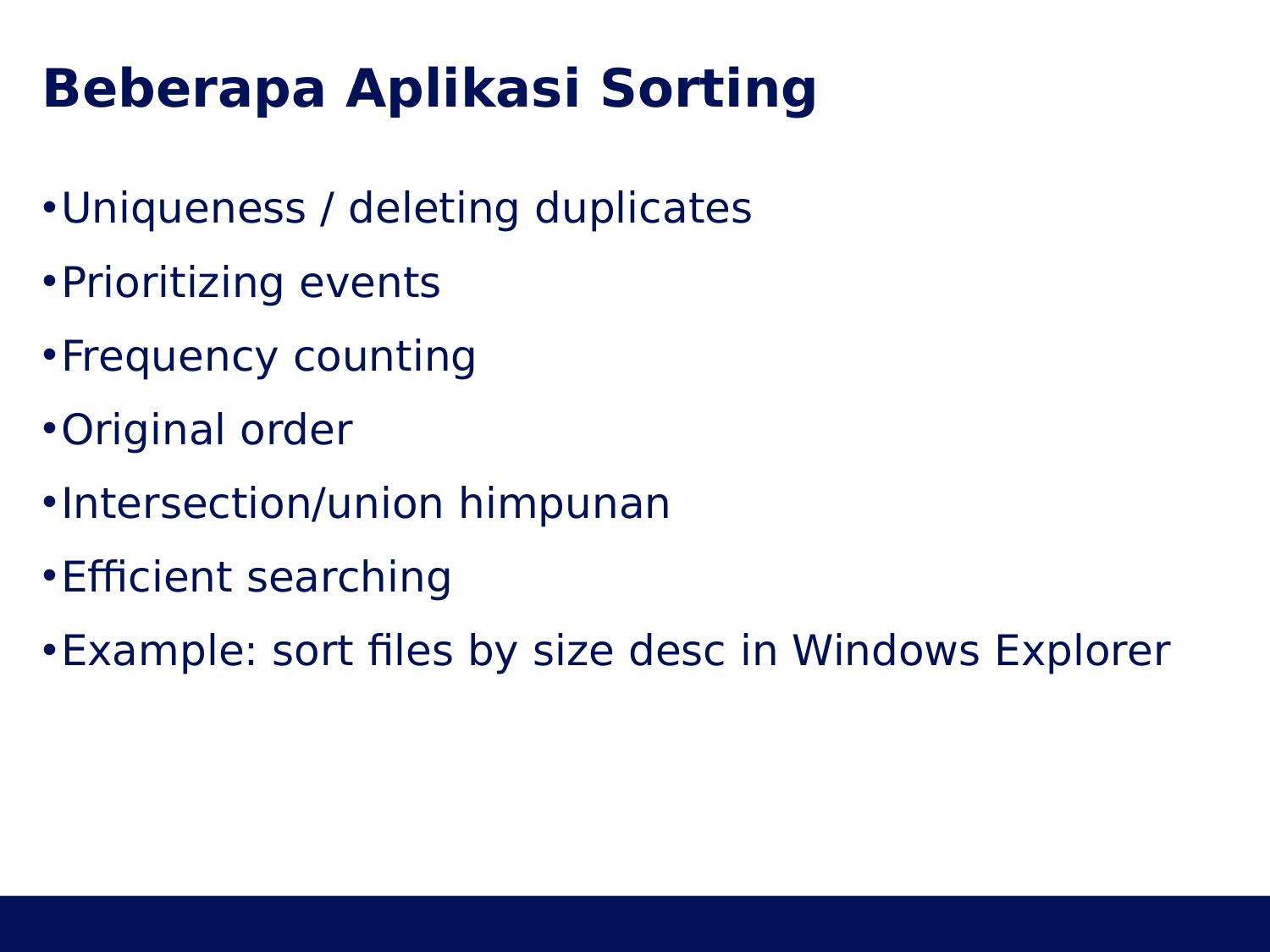

# Beberapa Aplikasi Sorting
Uniqueness / deleting duplicates
Prioritizing events
Frequency counting
Original order
Intersection/union himpunan
Efficient searching
Example: sort files by size desc in Windows Explorer